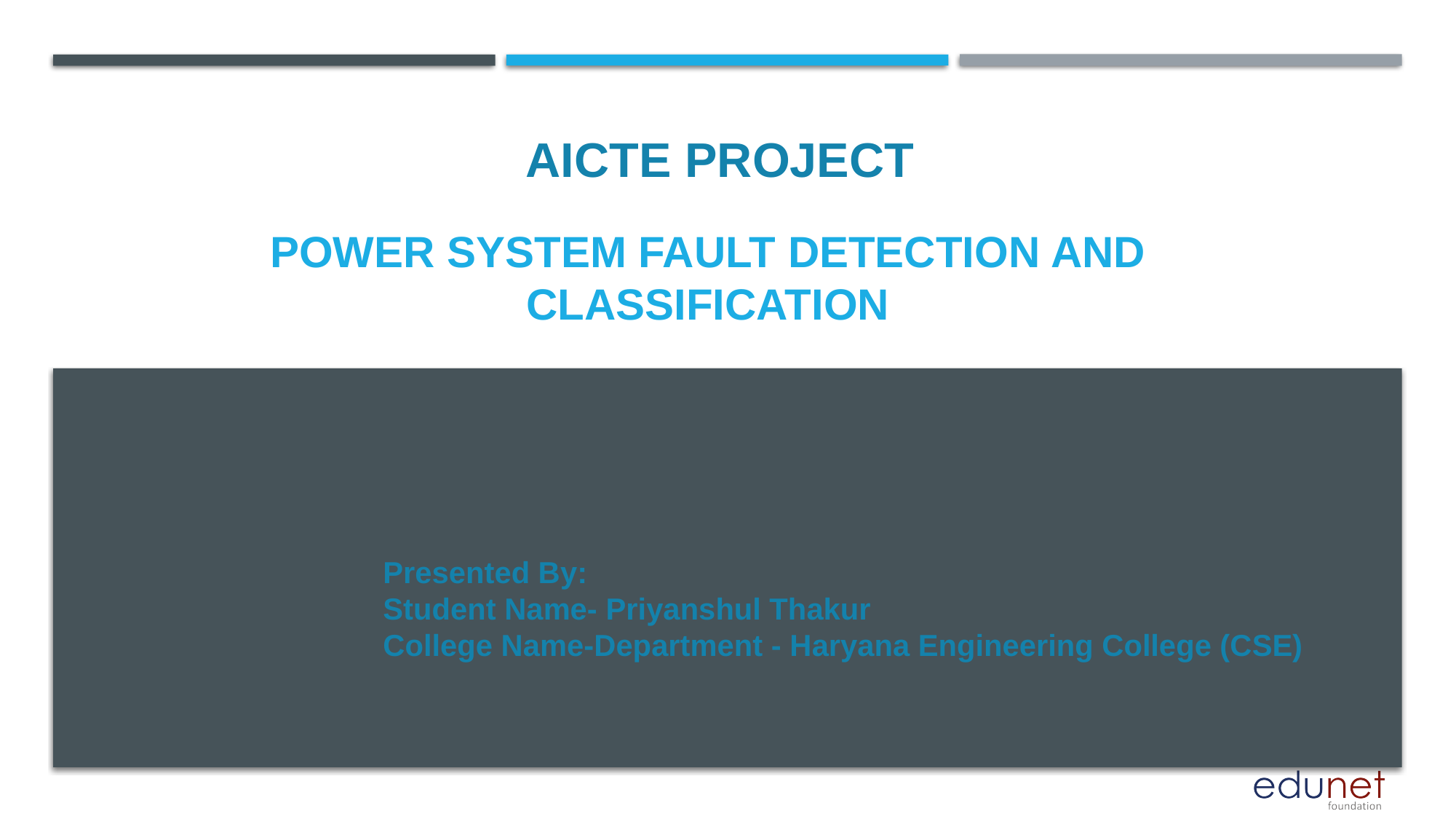

AICTE PROJECT
# Power System Fault Detection and Classification
Presented By:
Student Name- Priyanshul Thakur
College Name-Department - Haryana Engineering College (CSE)